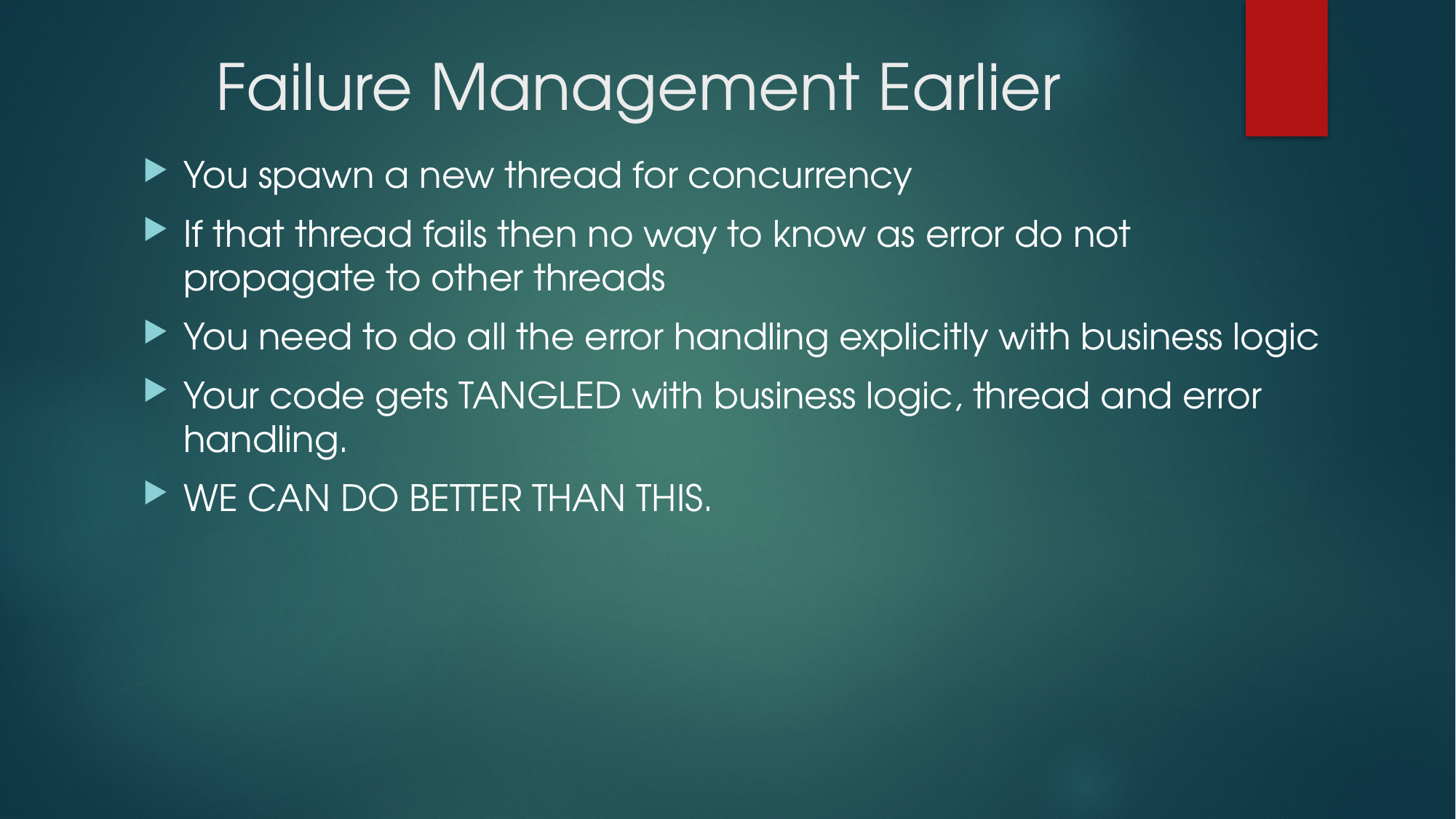

# Failure Management Earlier
You spawn a new thread for concurrency
If that thread fails then no way to know as error do not propagate to other threads
You need to do all the error handling explicitly with business logic
Your code gets TANGLED with business logic, thread and error handling.
WE CAN DO BETTER THAN THIS.